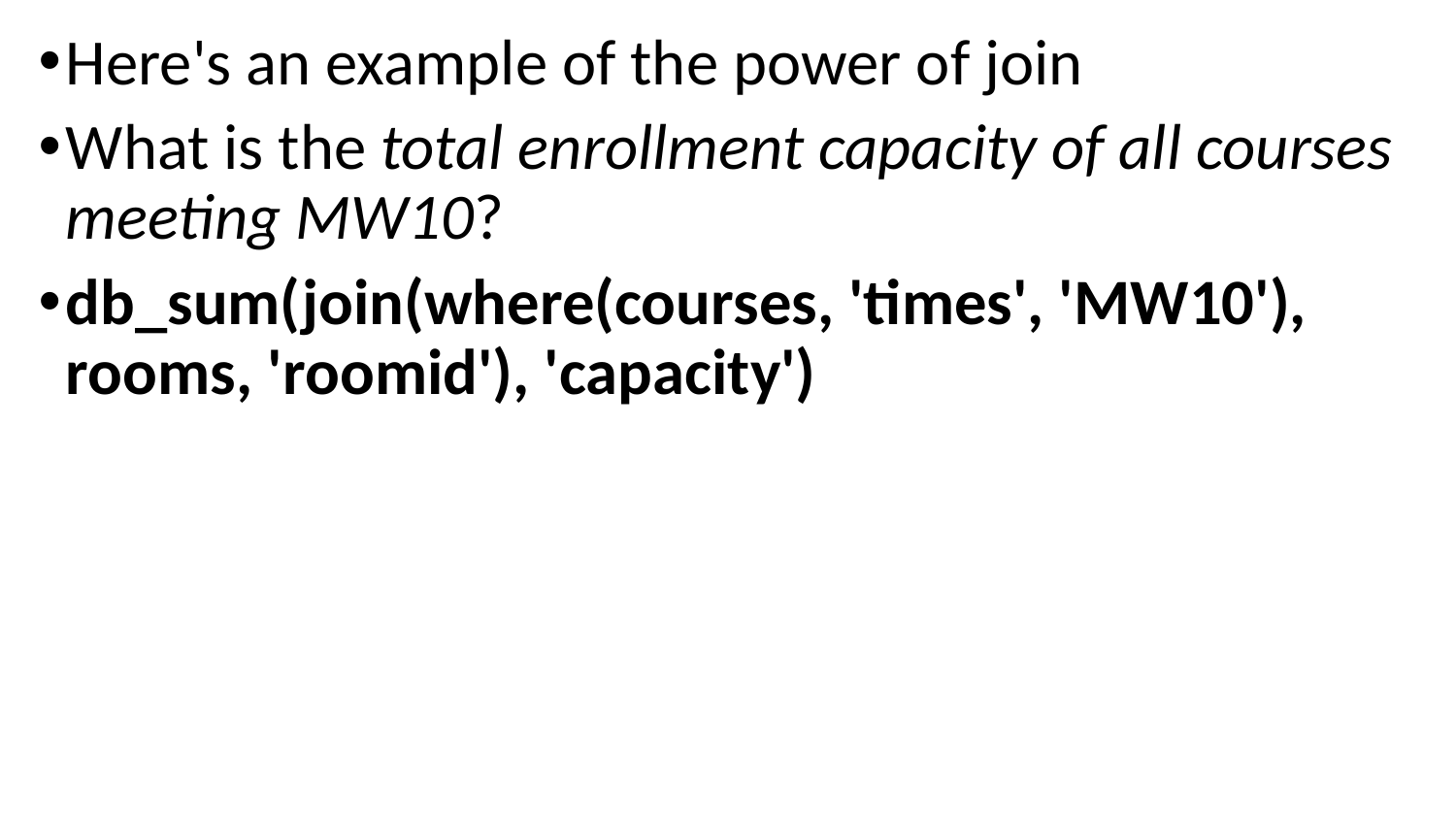

Here's an example of the power of join
What is the total enrollment capacity of all courses meeting MW10?
db_sum(join(where(courses, 'times', 'MW10'), rooms, 'roomid'), 'capacity')